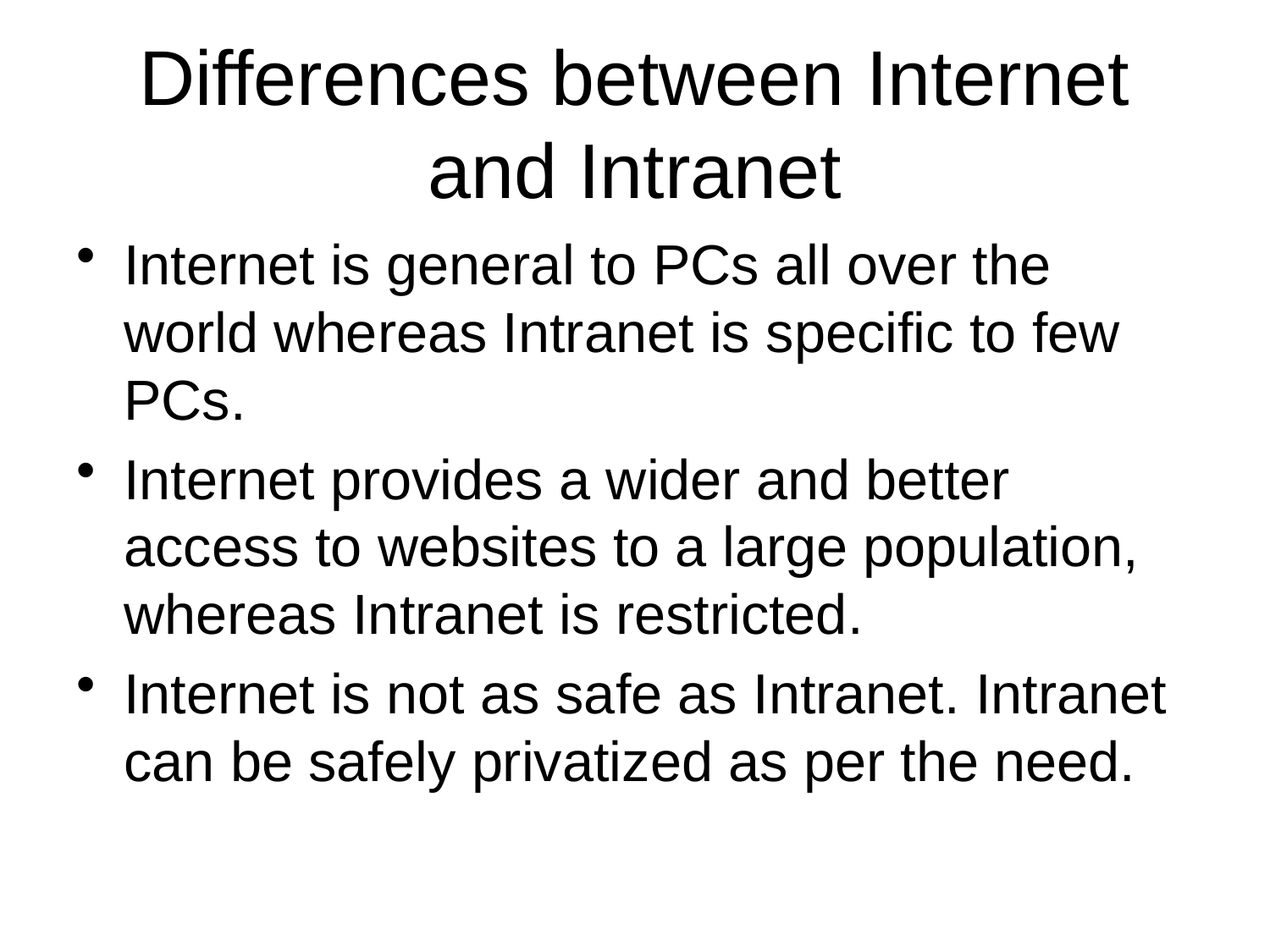

# Differences between Internet and Intranet
Internet is general to PCs all over the world whereas Intranet is specific to few PCs.
Internet provides a wider and better access to websites to a large population, whereas Intranet is restricted.
Internet is not as safe as Intranet. Intranet can be safely privatized as per the need.